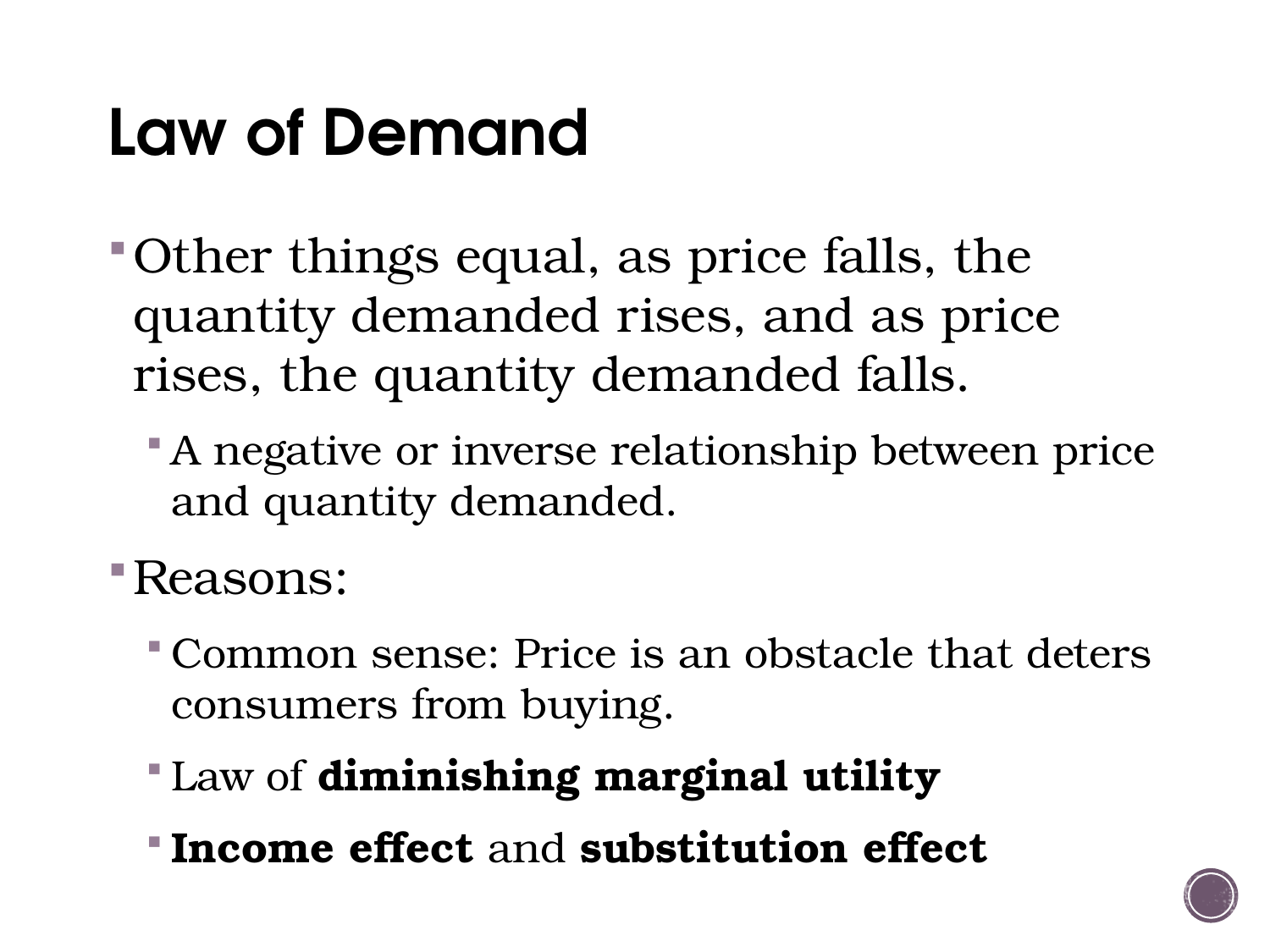

# Law of Demand
Other things equal, as price falls, the quantity demanded rises, and as price rises, the quantity demanded falls.
A negative or inverse relationship between price and quantity demanded.
Reasons:
Common sense: Price is an obstacle that deters consumers from buying.
Law of diminishing marginal utility
Income effect and substitution effect